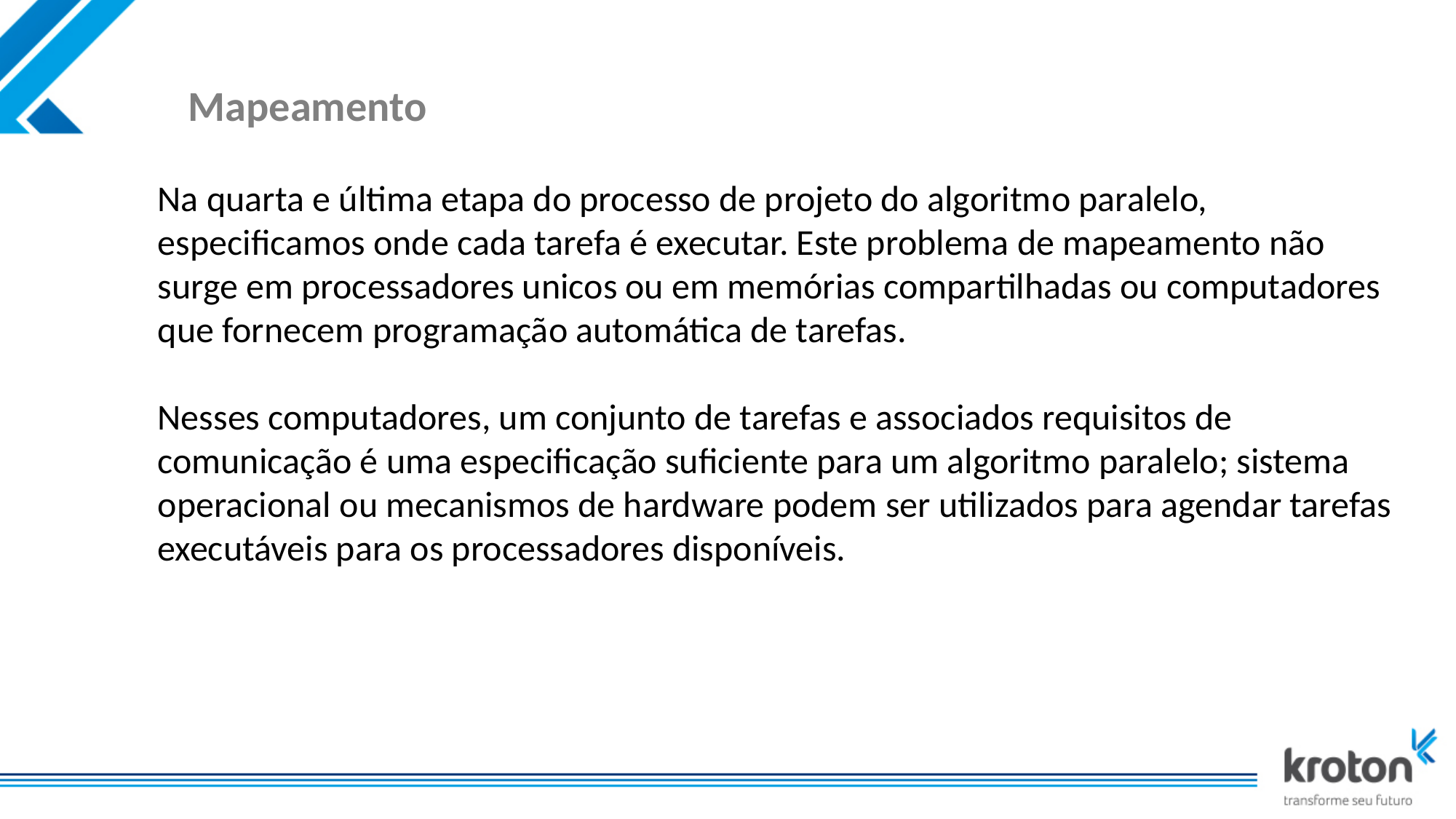

# Mapeamento

Na quarta e última etapa do processo de projeto do algoritmo paralelo, especificamos onde cada tarefa é executar. Este problema de mapeamento não surge em processadores unicos ou em memórias compartilhadas ou computadores que fornecem programação automática de tarefas.

Nesses computadores, um conjunto de tarefas e associados requisitos de comunicação é uma especificação suficiente para um algoritmo paralelo; sistema operacional ou mecanismos de hardware podem ser utilizados para agendar tarefas executáveis para os processadores disponíveis.